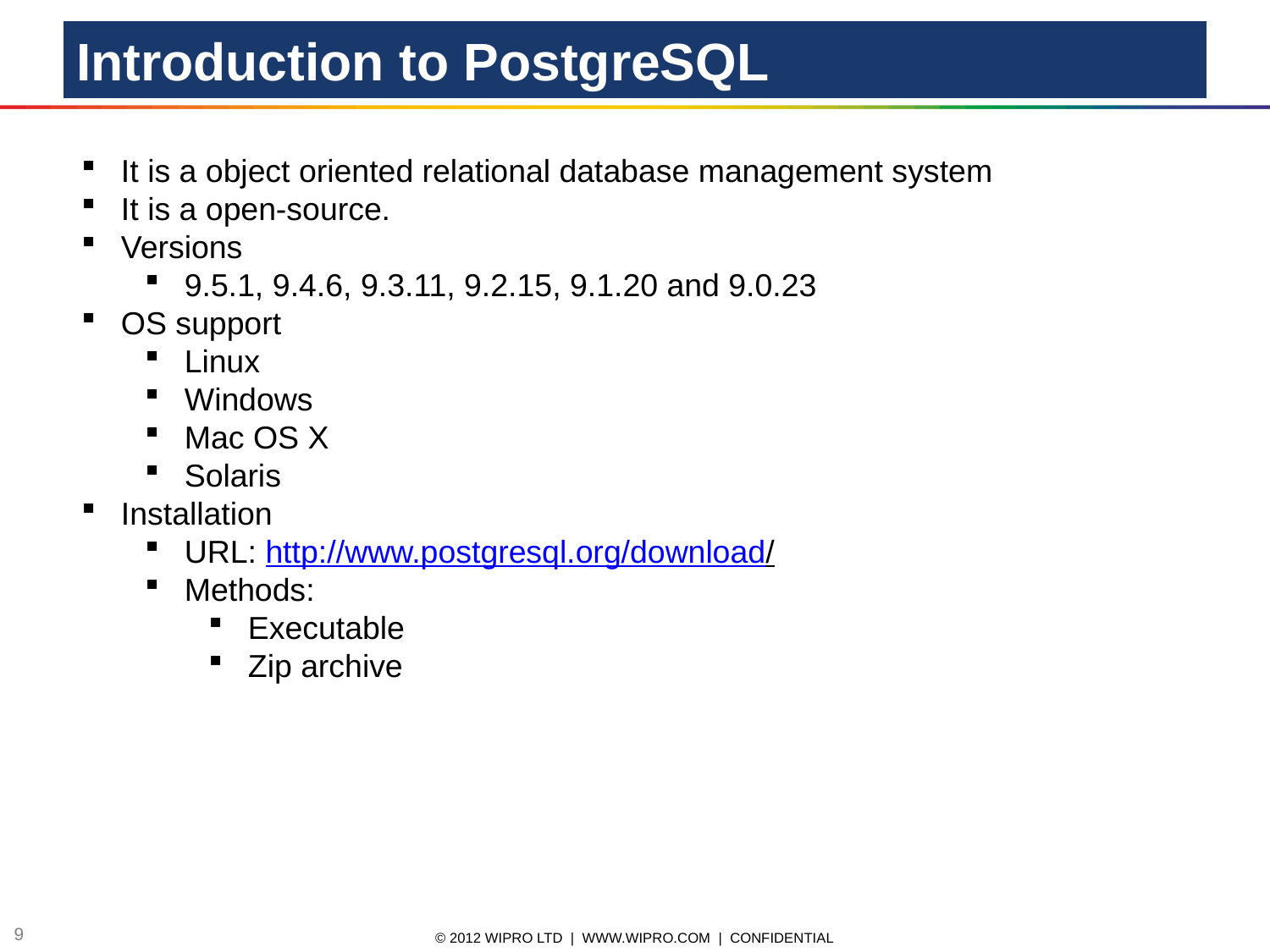

# Introduction to PostgreSQL
It is a object oriented relational database management system
It is a open-source.
Versions
9.5.1, 9.4.6, 9.3.11, 9.2.15, 9.1.20 and 9.0.23
OS support
Linux
Windows
Mac OS X
Solaris
Installation
URL: http://www.postgresql.org/download/
Methods:
Executable
Zip archive